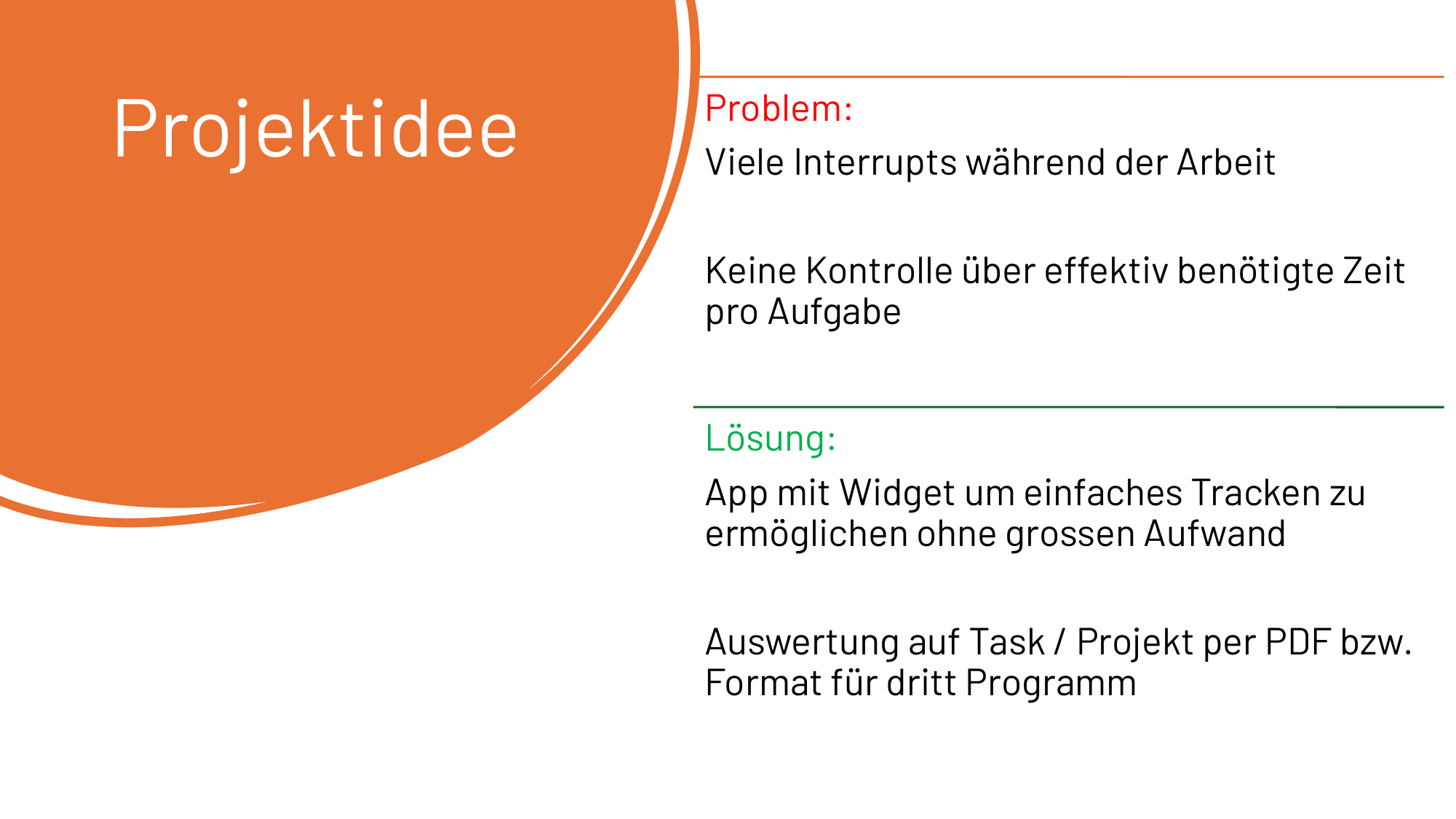

Problem:
Viele Interrupts während der Arbeit

Keine Kontrolle über effektiv benötigte Zeit pro Aufgabe
Lösung:
App mit Widget um einfaches Tracken zu ermöglichen ohne grossen Aufwand

Auswertung auf Task / Projekt per PDF bzw. Format für dritt Programm
# Projektidee